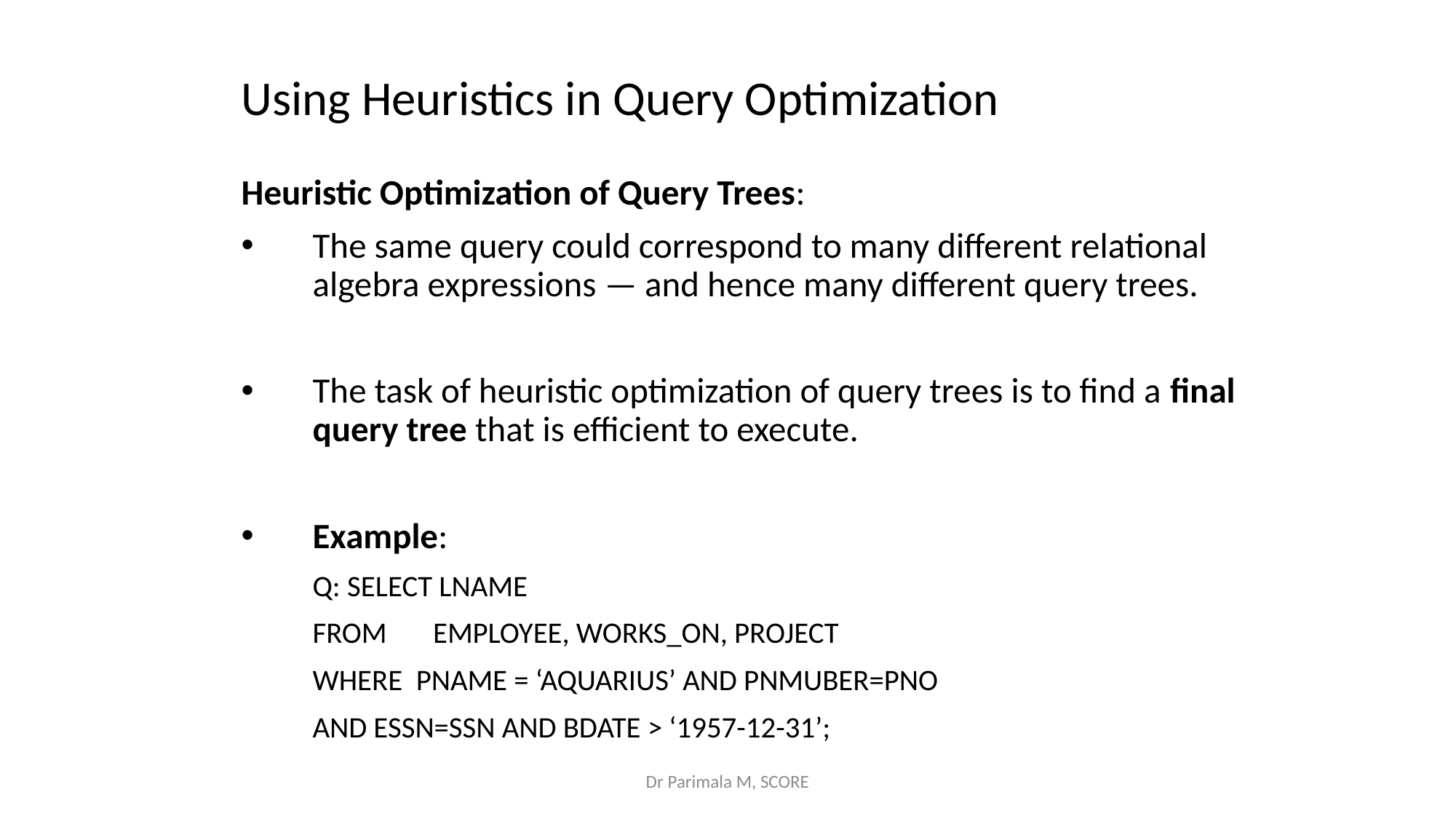

# Using Heuristics in Query Optimization
Heuristic Optimization of Query Trees:
The same query could correspond to many different relational algebra expressions — and hence many different query trees.

The task of heuristic optimization of query trees is to find a final query tree that is efficient to execute.

Example:
	Q: SELECT LNAME
		FROM 	  EMPLOYEE, WORKS_ON, PROJECT
		WHERE  PNAME = ‘AQUARIUS’ AND PNMUBER=PNO
			AND ESSN=SSN AND BDATE > ‘1957-12-31’;
Dr Parimala M, SCORE